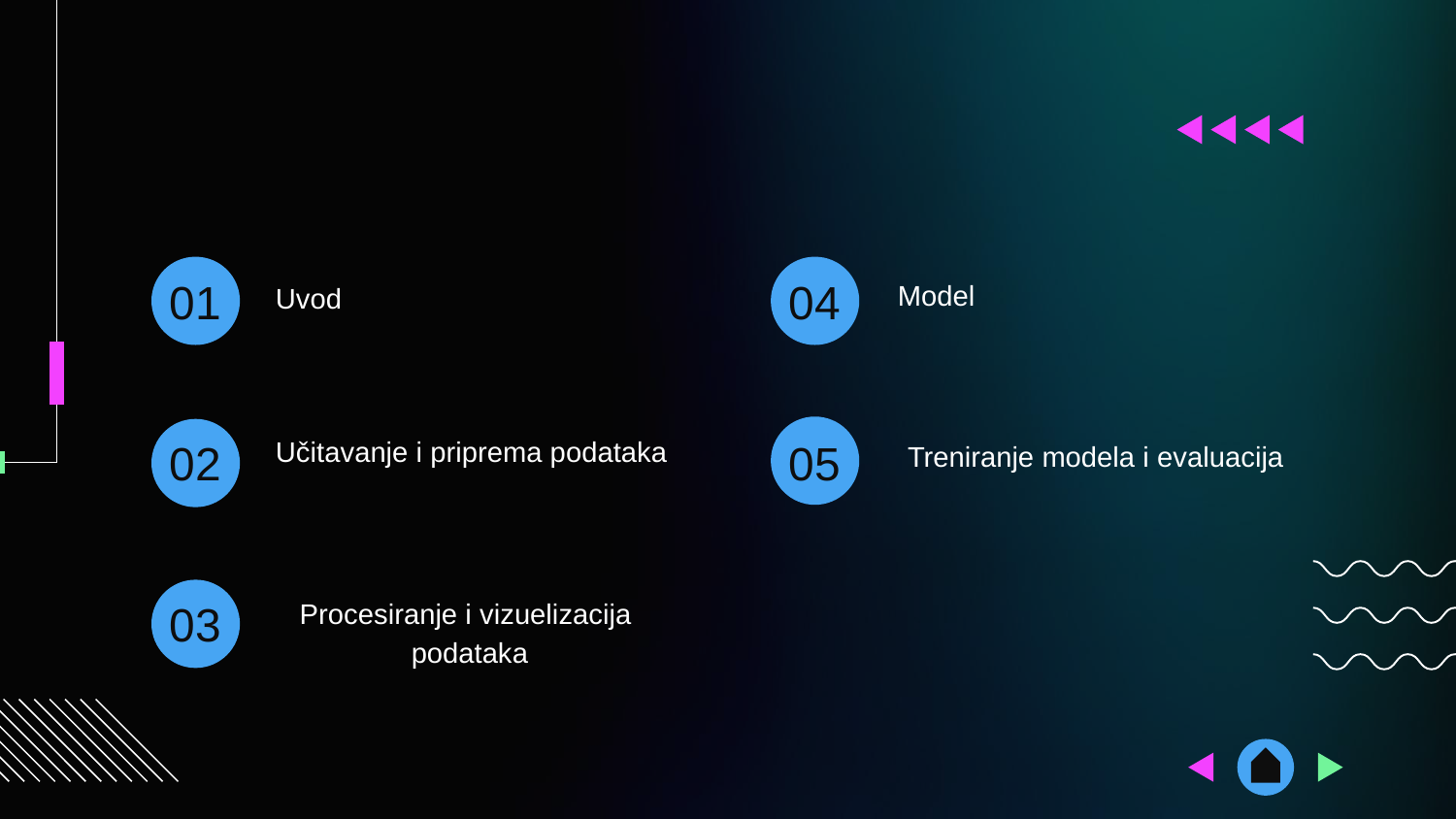

# 01
04

Model
Uvod
02
05

Učitavanje i priprema podataka
Treniranje modela i evaluacija
03

Procesiranje i vizuelizacija  podataka